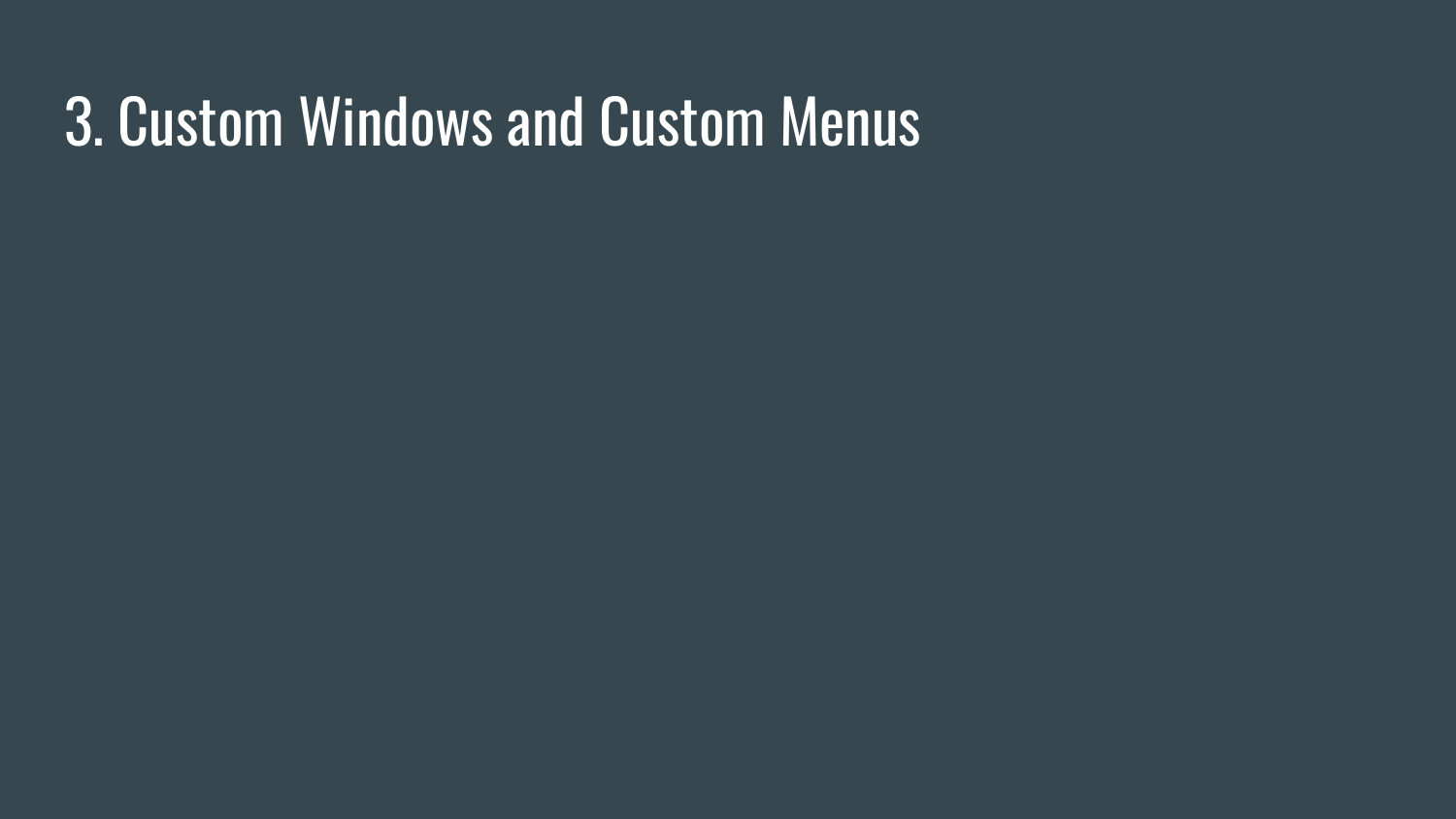

# 3. Custom Windows and Custom Menus